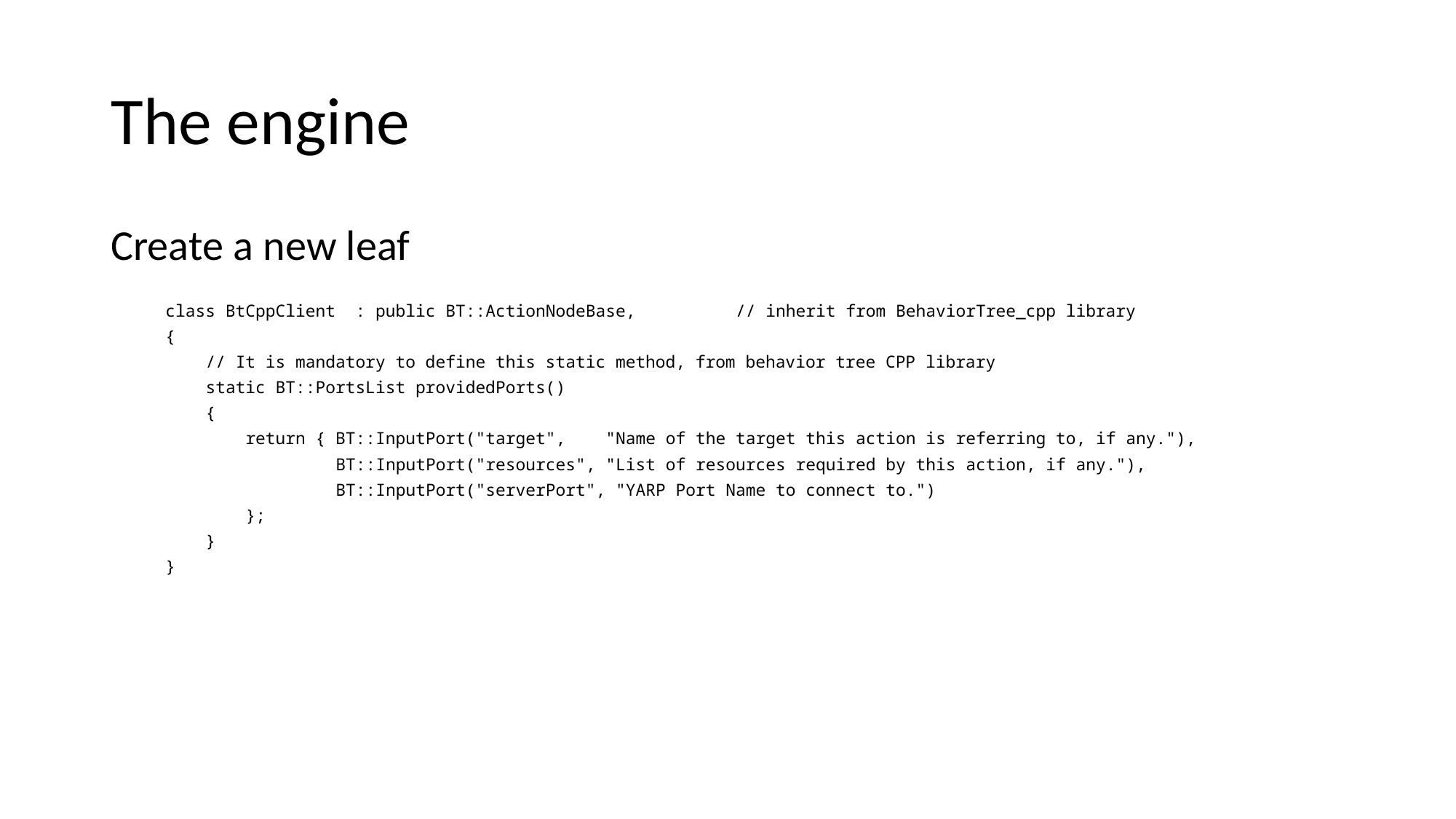

# The engine
Create a new leaf

class BtCppClient  : public BT::ActionNodeBase,          // inherit from BehaviorTree_cpp library
{
    // It is mandatory to define this static method, from behavior tree CPP library
    static BT::PortsList providedPorts()
    {
        return { BT::InputPort("target",    "Name of the target this action is referring to, if any."),
                 BT::InputPort("resources", "List of resources required by this action, if any."),
                 BT::InputPort("serverPort", "YARP Port Name to connect to.")
        };
    }
}